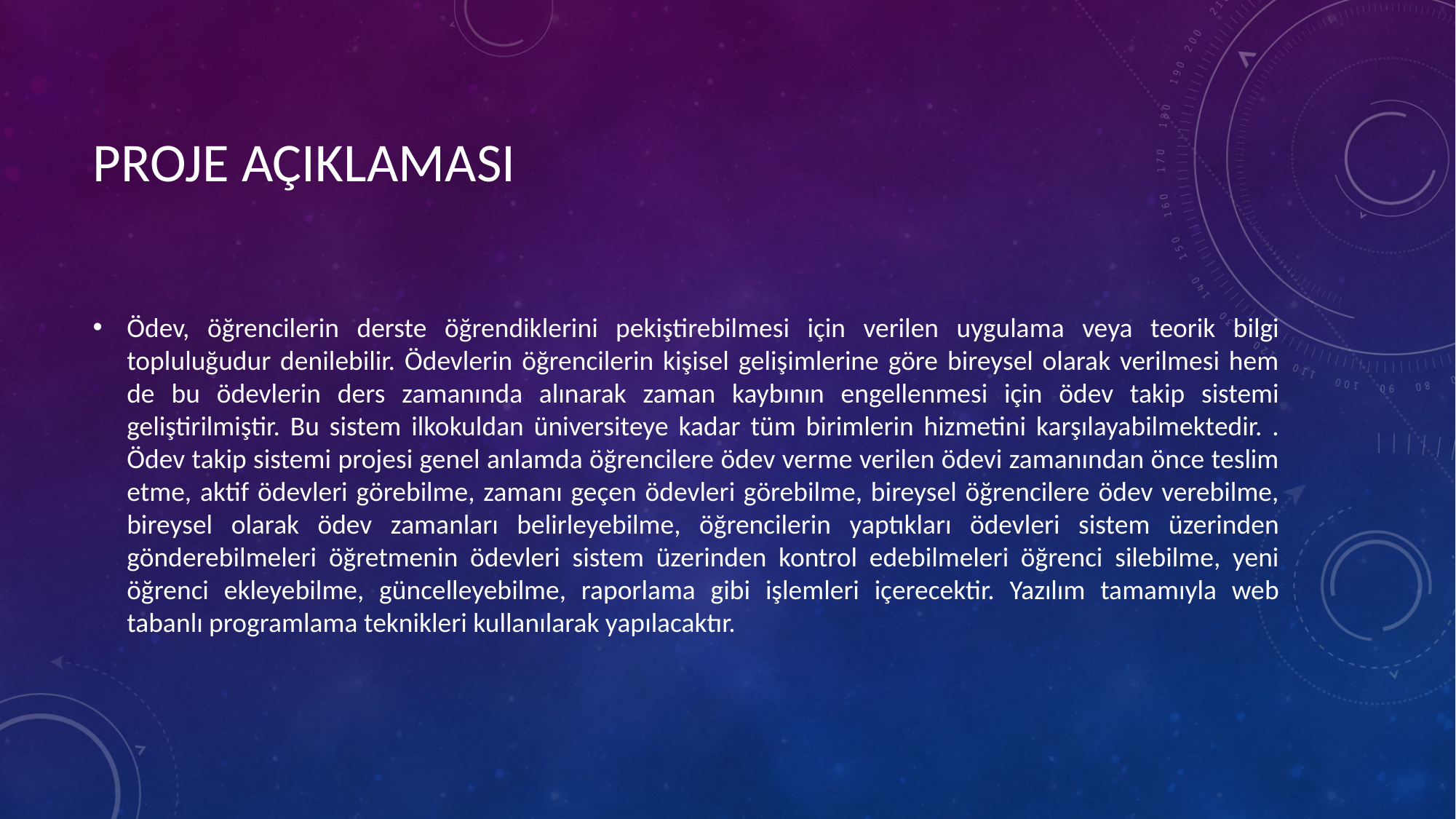

# PROJE AÇIKLAMASI
Ödev, öğrencilerin derste öğrendiklerini pekiştirebilmesi için verilen uygulama veya teorik bilgi topluluğudur denilebilir. Ödevlerin öğrencilerin kişisel gelişimlerine göre bireysel olarak verilmesi hem de bu ödevlerin ders zamanında alınarak zaman kaybının engellenmesi için ödev takip sistemi geliştirilmiştir. Bu sistem ilkokuldan üniversiteye kadar tüm birimlerin hizmetini karşılayabilmektedir. . Ödev takip sistemi projesi genel anlamda öğrencilere ödev verme verilen ödevi zamanından önce teslim etme, aktif ödevleri görebilme, zamanı geçen ödevleri görebilme, bireysel öğrencilere ödev verebilme, bireysel olarak ödev zamanları belirleyebilme, öğrencilerin yaptıkları ödevleri sistem üzerinden gönderebilmeleri öğretmenin ödevleri sistem üzerinden kontrol edebilmeleri öğrenci silebilme, yeni öğrenci ekleyebilme, güncelleyebilme, raporlama gibi işlemleri içerecektir. Yazılım tamamıyla web tabanlı programlama teknikleri kullanılarak yapılacaktır.